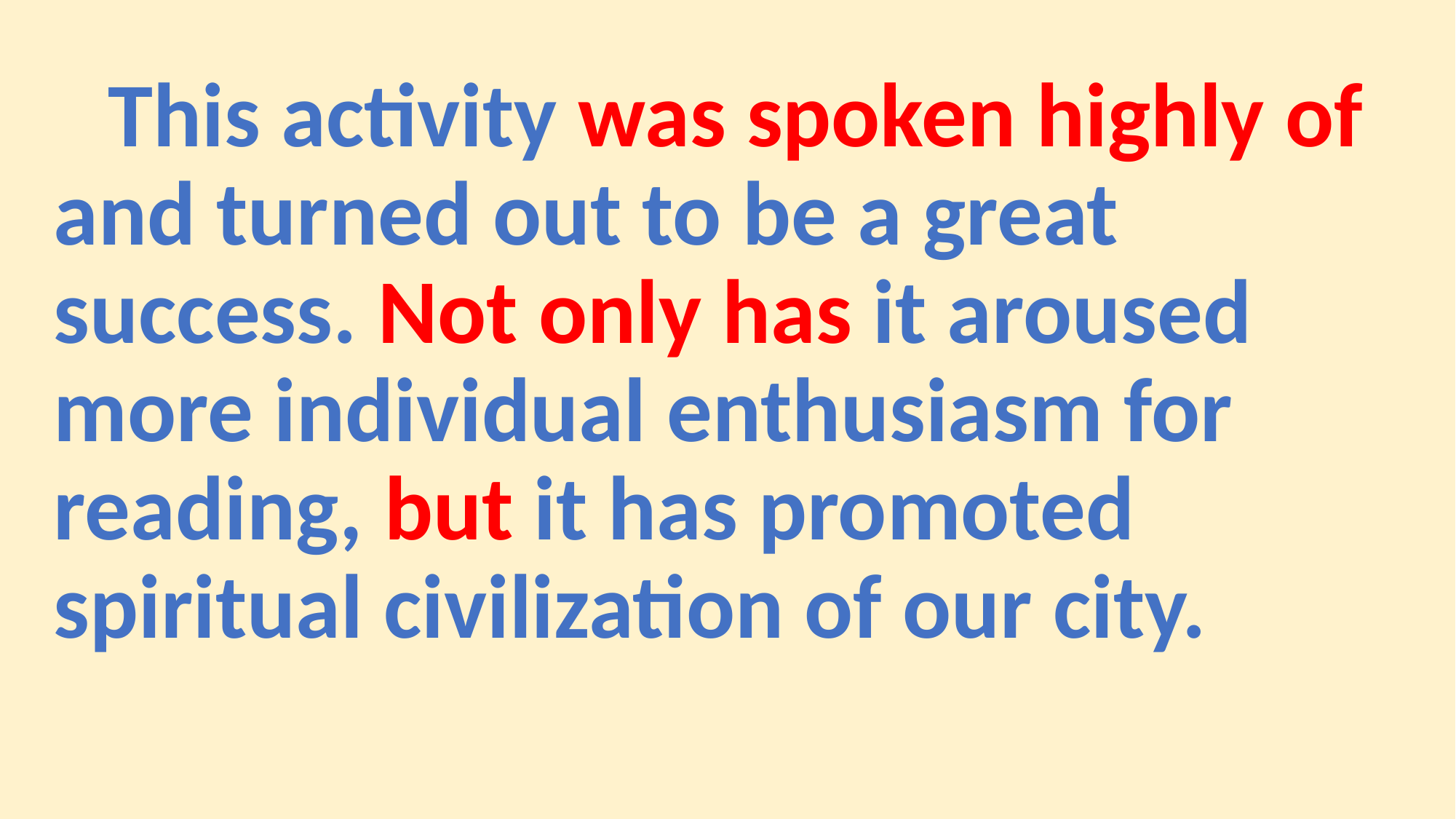

This activity was spoken highly of and turned out to be a great success. Not only has it aroused more individual enthusiasm for reading, but it has promoted spiritual civilization of our city.